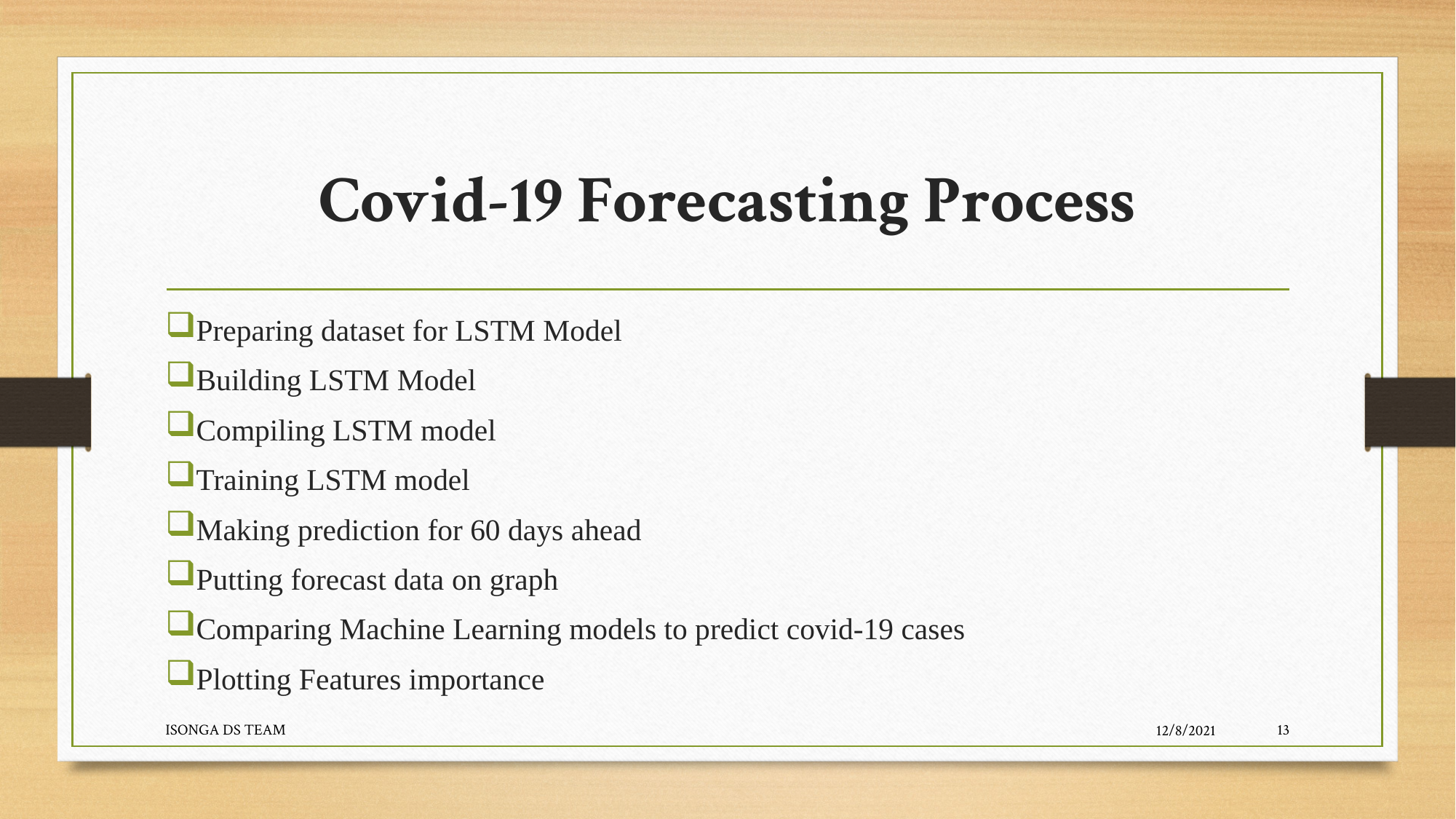

# Covid-19 Forecasting Process
Preparing dataset for LSTM Model
Building LSTM Model
Compiling LSTM model
Training LSTM model
Making prediction for 60 days ahead
Putting forecast data on graph
Comparing Machine Learning models to predict covid-19 cases
Plotting Features importance

ISONGA DS TEAM
12/8/2021
13